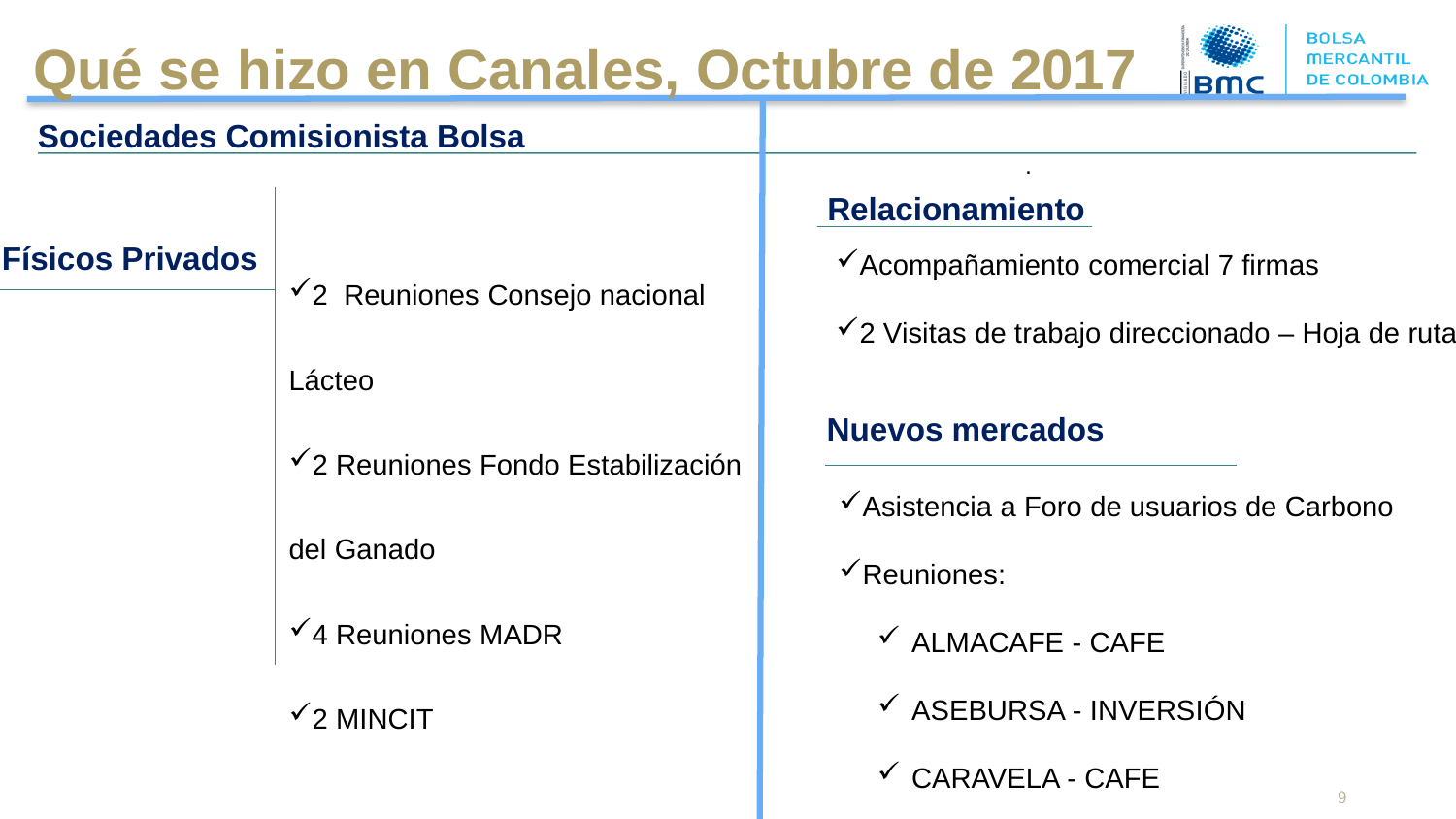

Qué se hizo en Canales, Octubre de 2017
Sociedades Comisionista Bolsa

.
Relacionamiento
Acompañamiento comercial 7 firmas
2 Visitas de trabajo direccionado – Hoja de ruta

2  Reuniones Consejo nacional Lácteo
2 Reuniones Fondo Estabilización del Ganado
4 Reuniones MADR
2 MINCIT

Físicos Privados
Nuevos mercados
Asistencia a Foro de usuarios de Carbono
Reuniones:
ALMACAFE - CAFE
ASEBURSA - INVERSIÓN
CARAVELA - CAFE